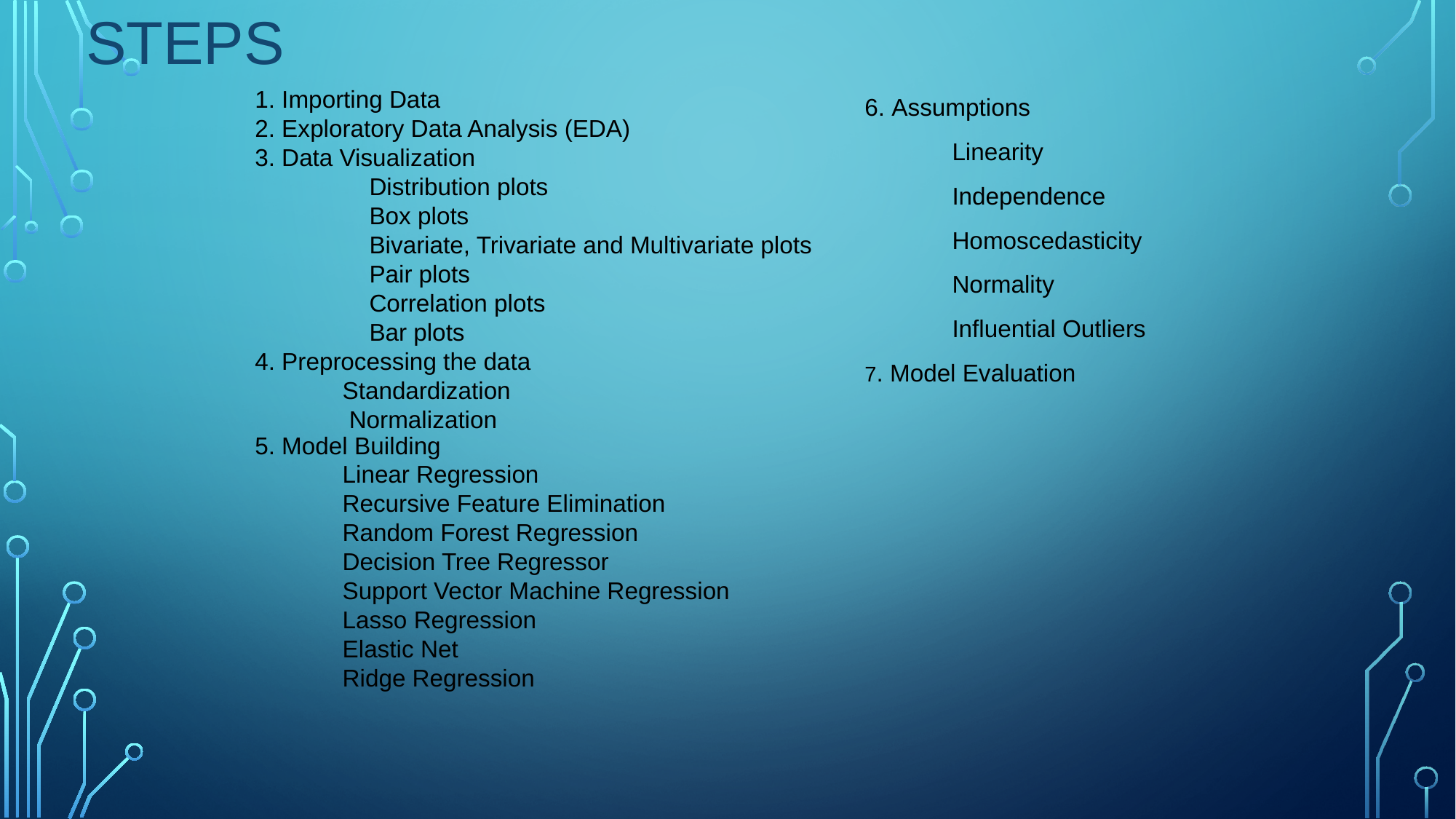

STEPS
1. Importing Data
2. Exploratory Data Analysis (EDA)
3. Data Visualization
                 Distribution plots
                 Box plots
                 Bivariate, Trivariate and Multivariate plots
                 Pair plots
                 Correlation plots
                 Bar plots
4. Preprocessing the data
             Standardization
              Normalization

6. Assumptions
             Linearity
             Independence
             Homoscedasticity
             Normality
             Influential Outliers
7. Model Evaluation

5. Model Building
             Linear Regression
             Recursive Feature Elimination
             Random Forest Regression
             Decision Tree Regressor
             Support Vector Machine Regression
             Lasso Regression
             Elastic Net
             Ridge Regression